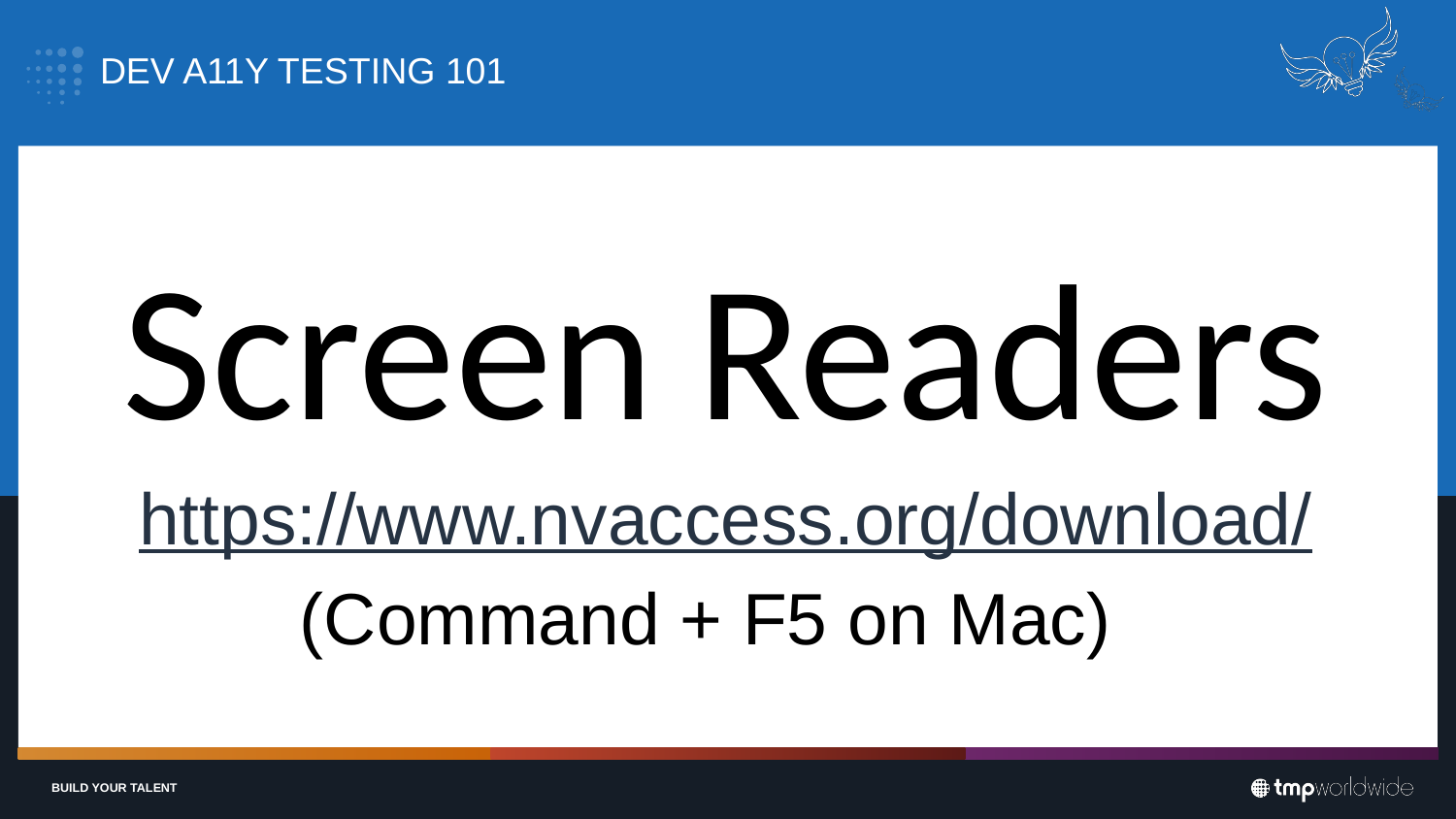

# DEV A11Y TESTING 101

Screen Readers
https://www.nvaccess.org/download/
(Command + F5 on Mac)